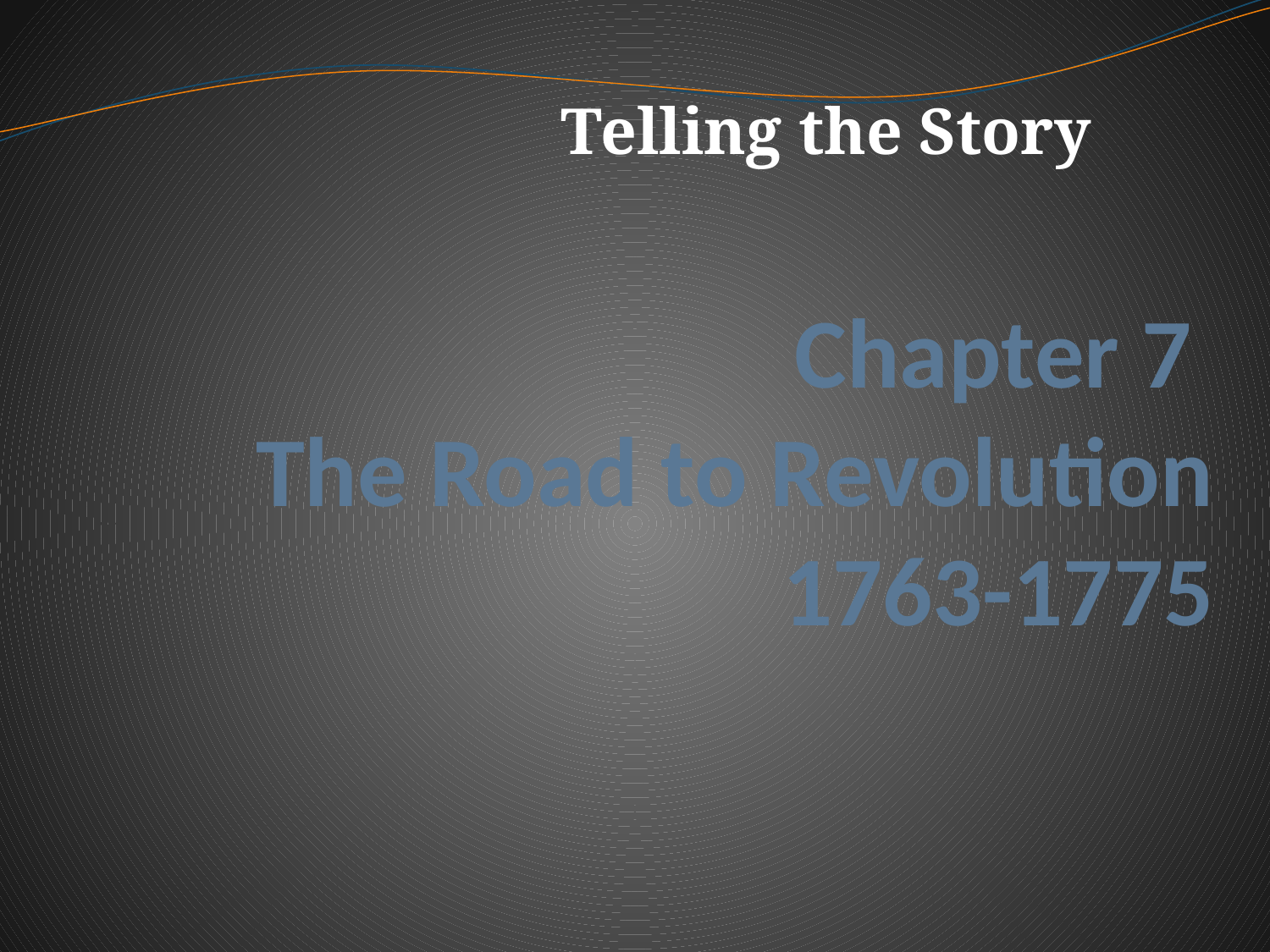

Telling the Story
# Chapter 7 The Road to Revolution 1763-1775